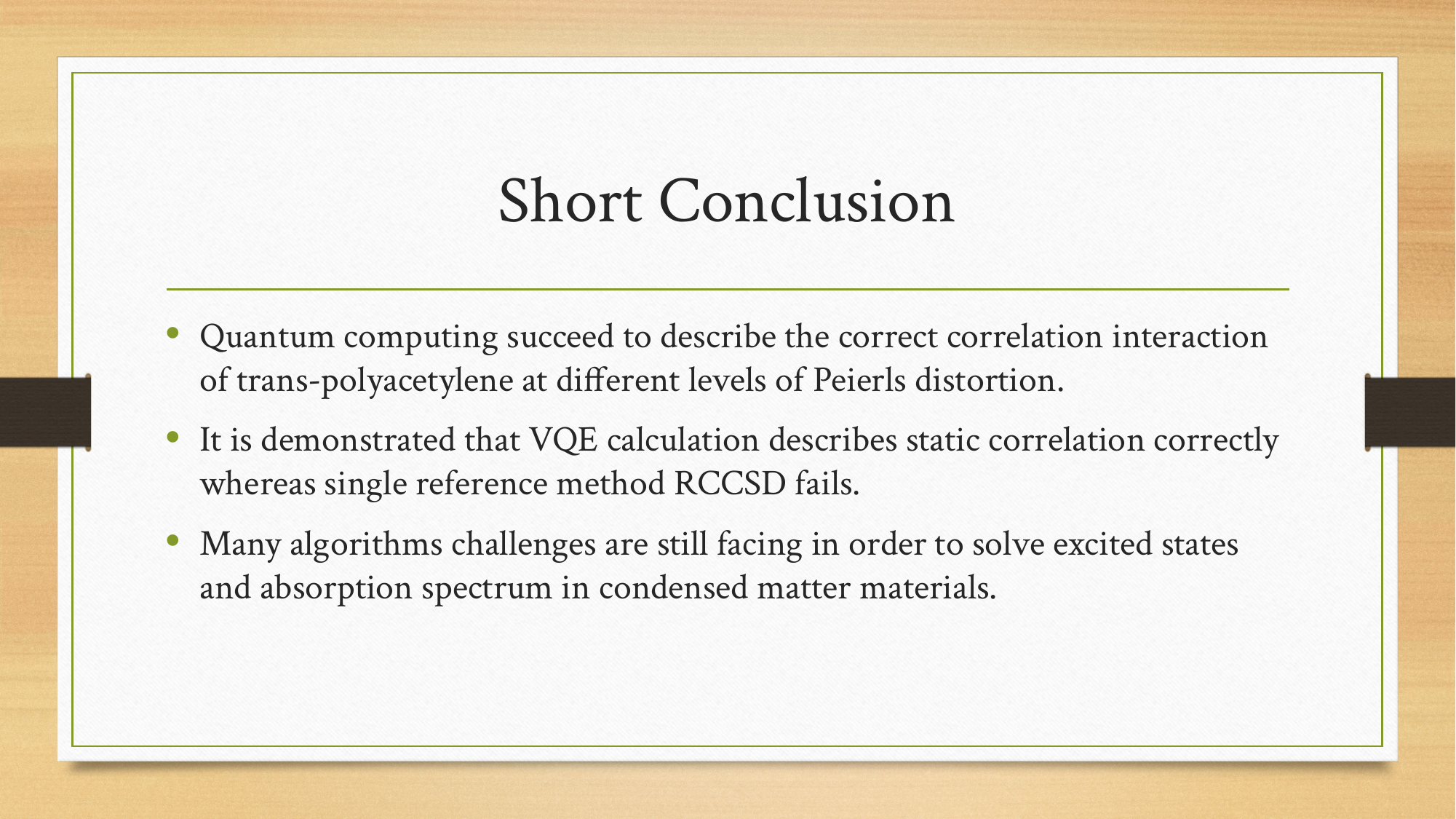

# Short Conclusion
Quantum computing succeed to describe the correct correlation interaction of trans-polyacetylene at different levels of Peierls distortion.
It is demonstrated that VQE calculation describes static correlation correctly whereas single reference method RCCSD fails.
Many algorithms challenges are still facing in order to solve excited states and absorption spectrum in condensed matter materials.